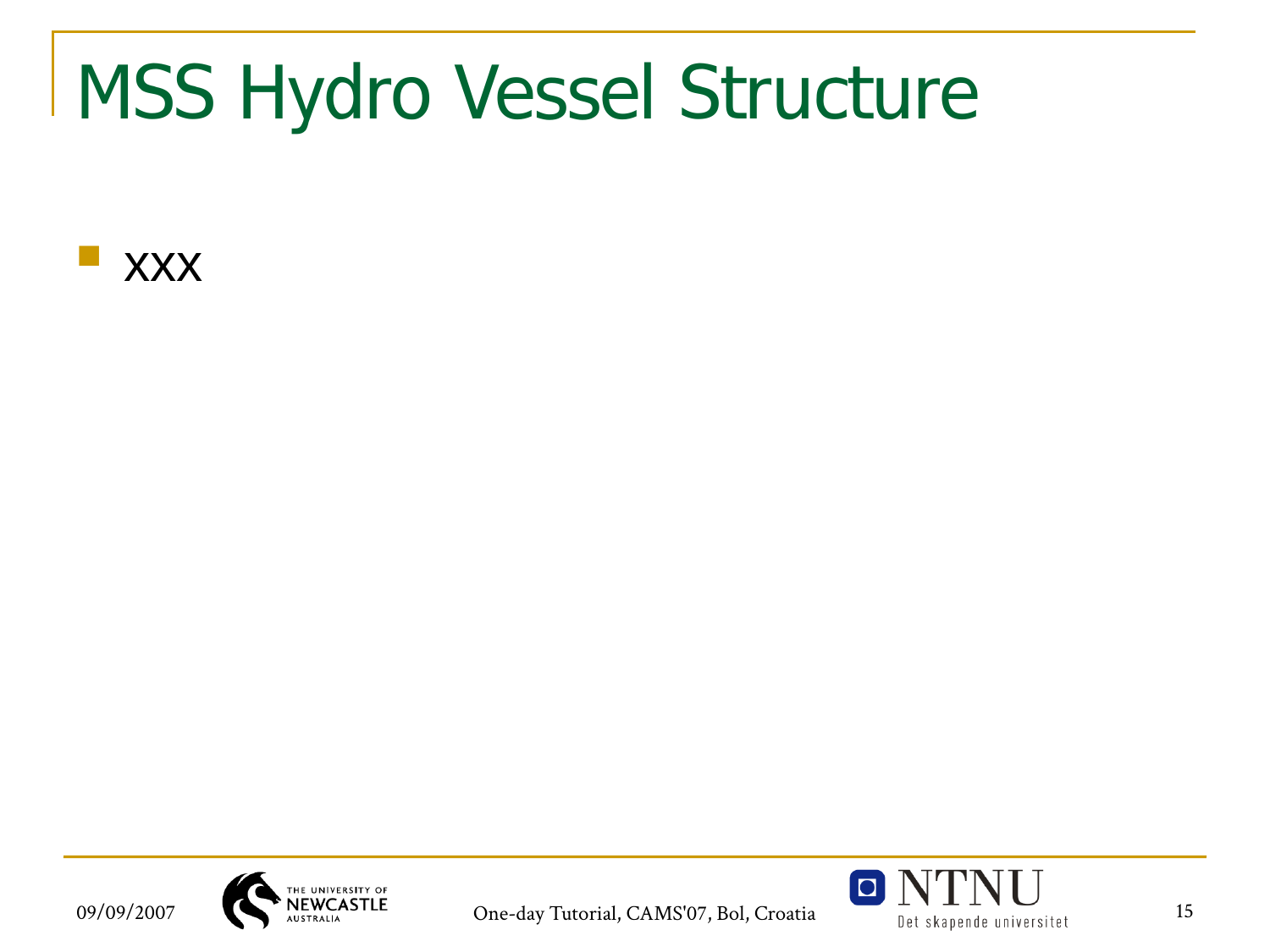

# MSS Hydro Vessel Structure
xxx
09/09/2007
15
One-day Tutorial, CAMS'07, Bol, Croatia